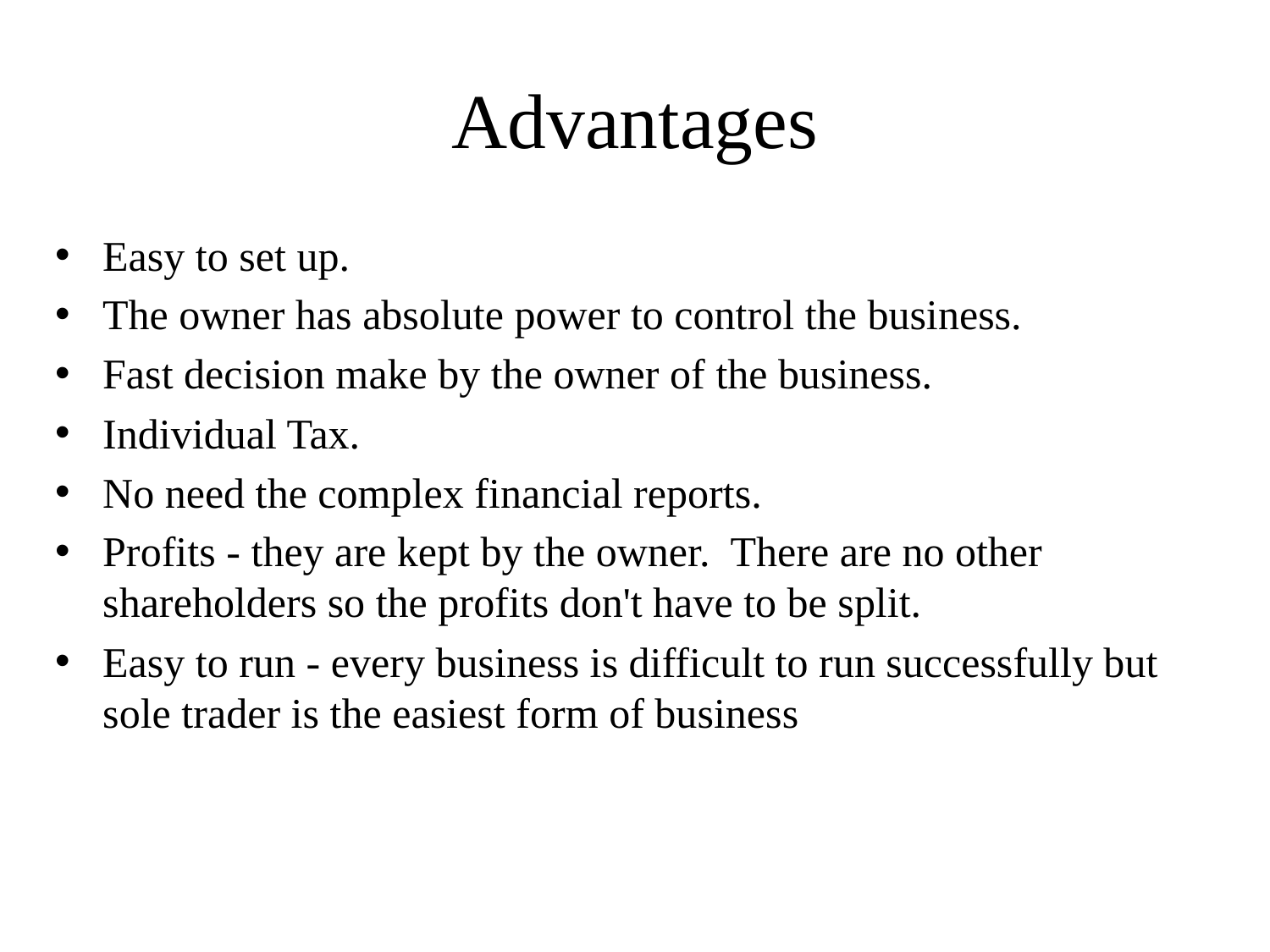

# Advantages
Easy to set up.
The owner has absolute power to control the business.
Fast decision make by the owner of the business.
Individual Tax.
No need the complex financial reports.
Profits - they are kept by the owner.  There are no other shareholders so the profits don't have to be split.
Easy to run - every business is difficult to run successfully but sole trader is the easiest form of business